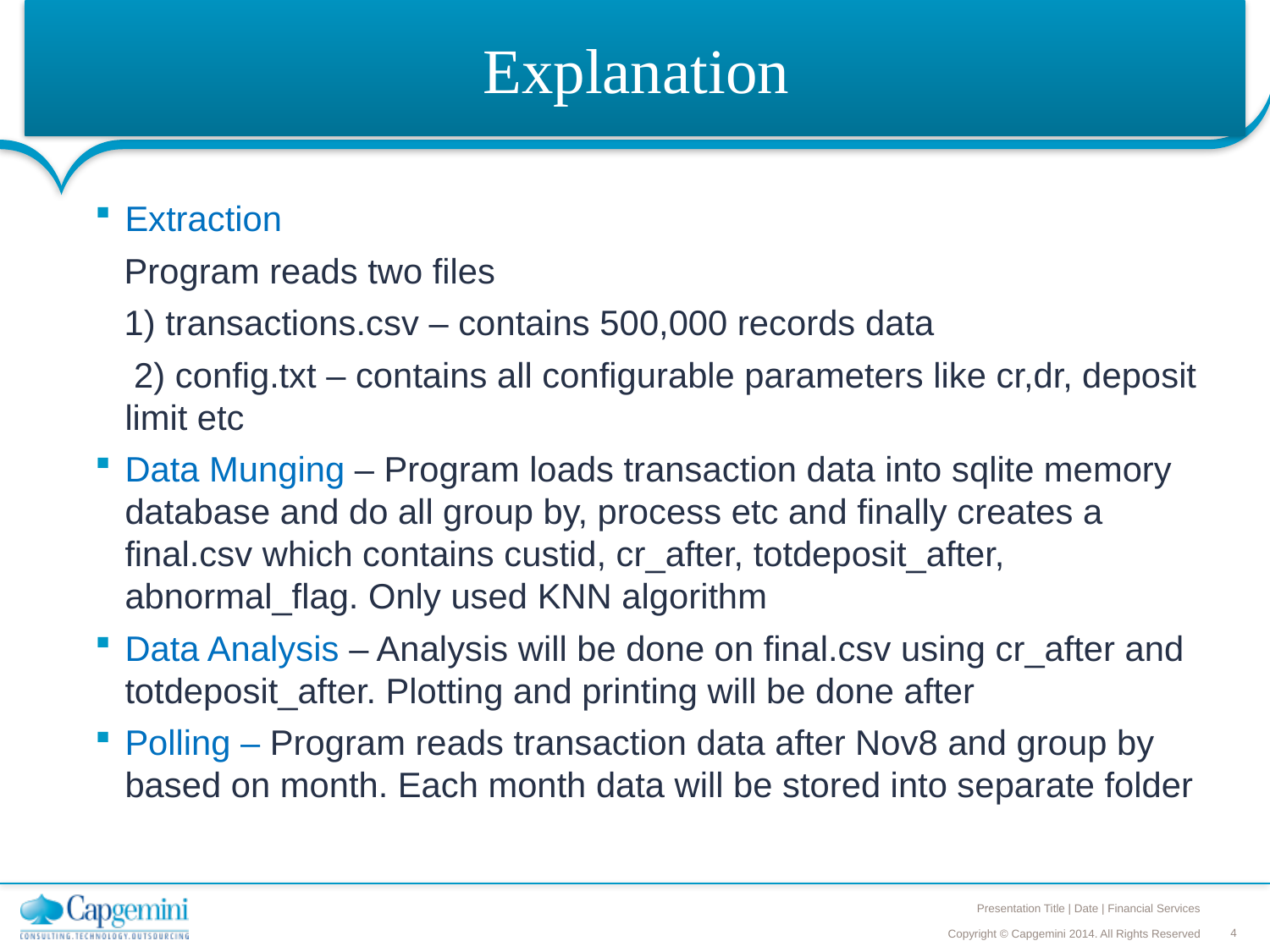

# Explanation
Extraction
   Program reads two files
   1) transactions.csv – contains 500,000 records data
    2) config.txt – contains all configurable parameters like cr,dr, deposit limit etc
Data Munging – Program loads transaction data into sqlite memory database and do all group by, process etc and finally creates a final.csv which contains custid, cr_after, totdeposit_after, abnormal_flag. Only used KNN algorithm
Data Analysis – Analysis will be done on final.csv using cr_after and totdeposit_after. Plotting and printing will be done after
Polling – Program reads transaction data after Nov8 and group by based on month. Each month data will be stored into separate folder